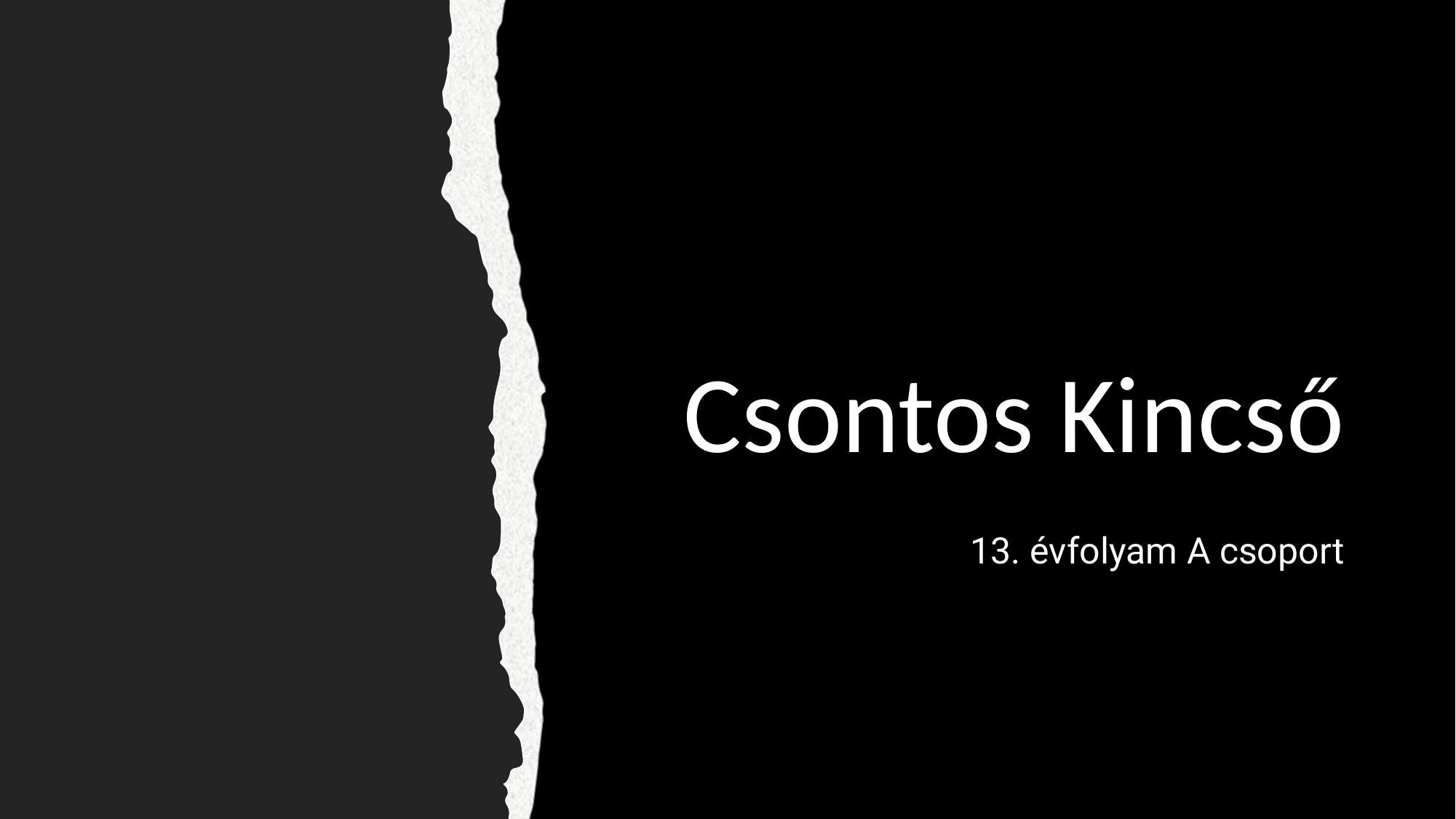

# Csontos Kincső
13. évfolyam A csoport